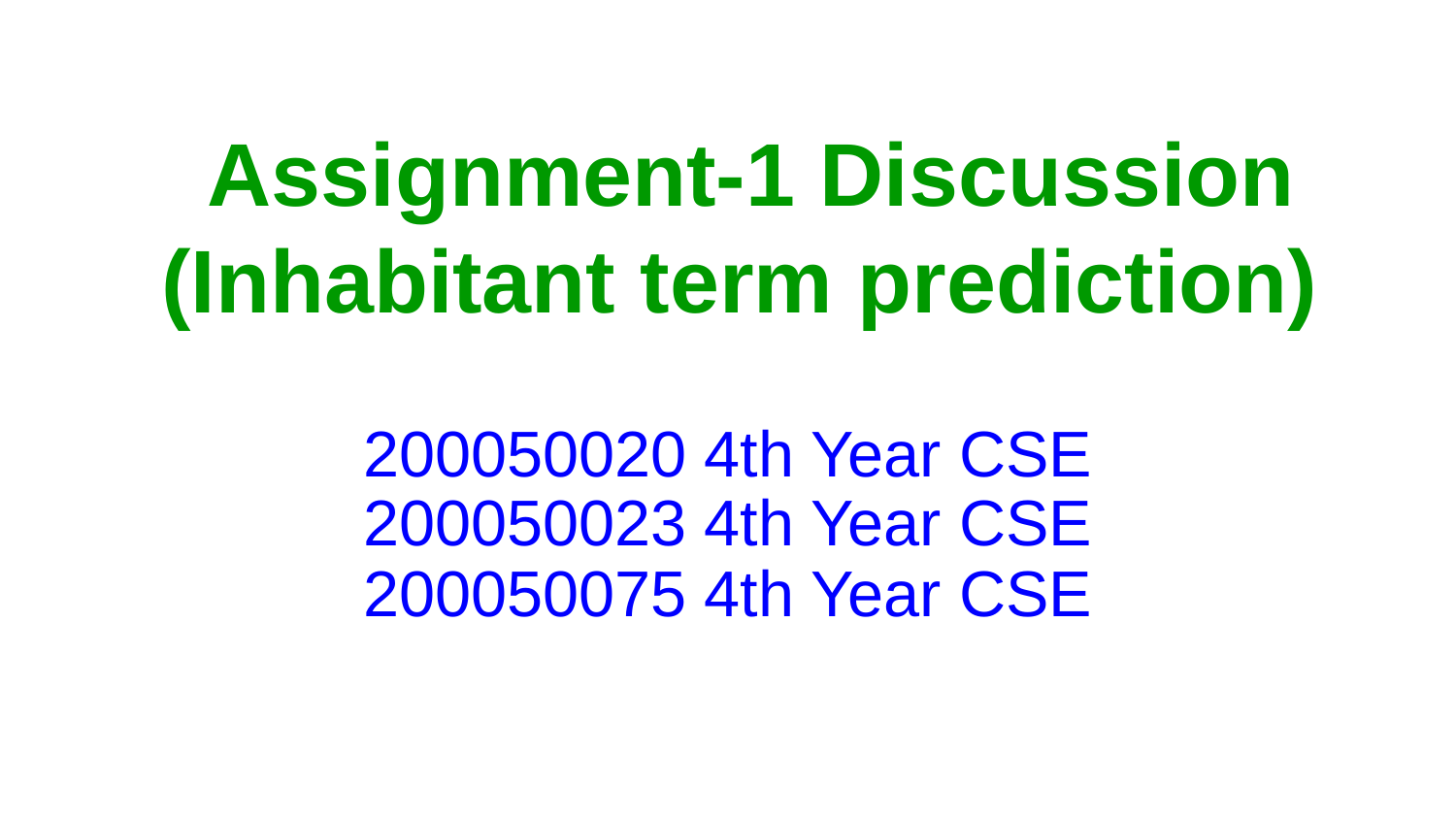

# Assignment-1 Discussion (Inhabitant term prediction)

200050020 4th Year CSE
200050023 4th Year CSE
200050075 4th Year CSE